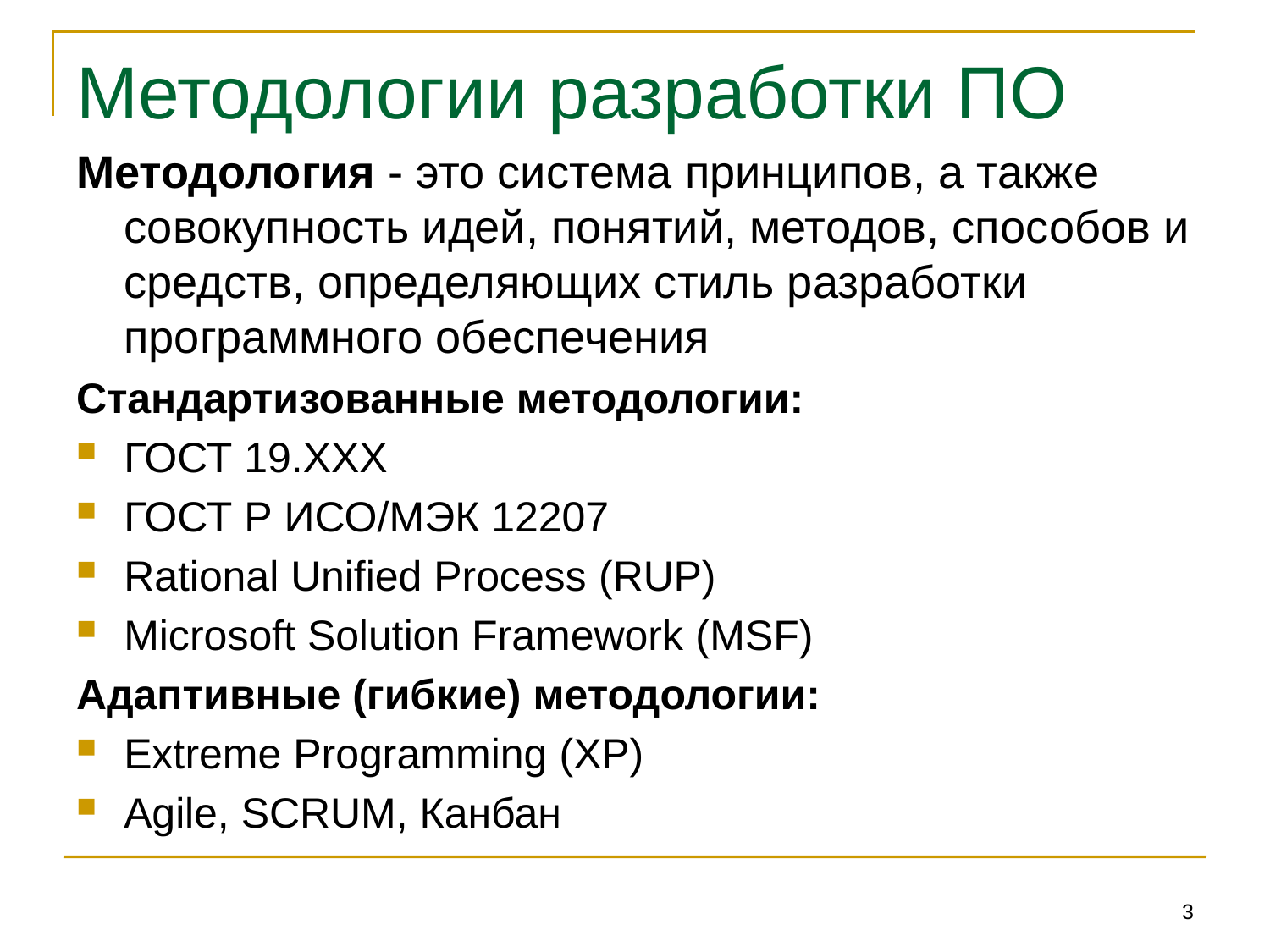

# Методологии разработки ПО
Методология - это система принципов, а также совокупность идей, понятий, методов, способов и средств, определяющих стиль разработки программного обеспечения
Стандартизованные методологии:
ГОСТ 19.ХХХ
ГОСТ Р ИСО/МЭК 12207
Rational Unified Process (RUP)
Microsoft Solution Framework (MSF)
Адаптивные (гибкие) методологии:
Extreme Programming (XP)
Agile, SCRUM, Канбан

3